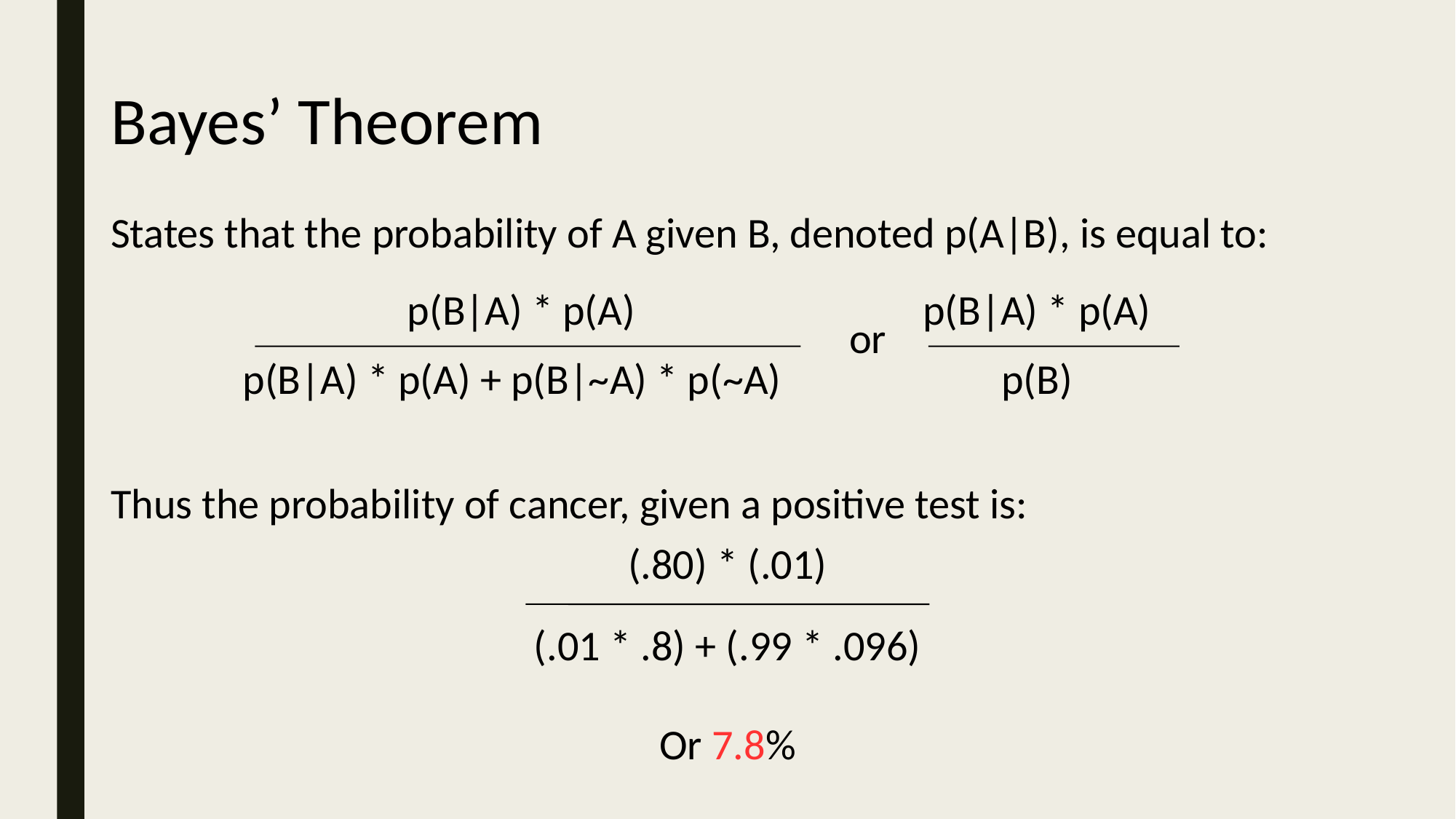

Bayes’ Theorem
States that the probability of A given B, denoted p(A|B), is equal to:

p(B|A) * p(A)

p(B|A) * p(A)

or
p(B|A) * p(A) + p(B|~A) * p(~A)

p(B)

Thus the probability of cancer, given a positive test is:

(.80) * (.01)

(.01 * .8) + (.99 * .096)

Or 7.8%